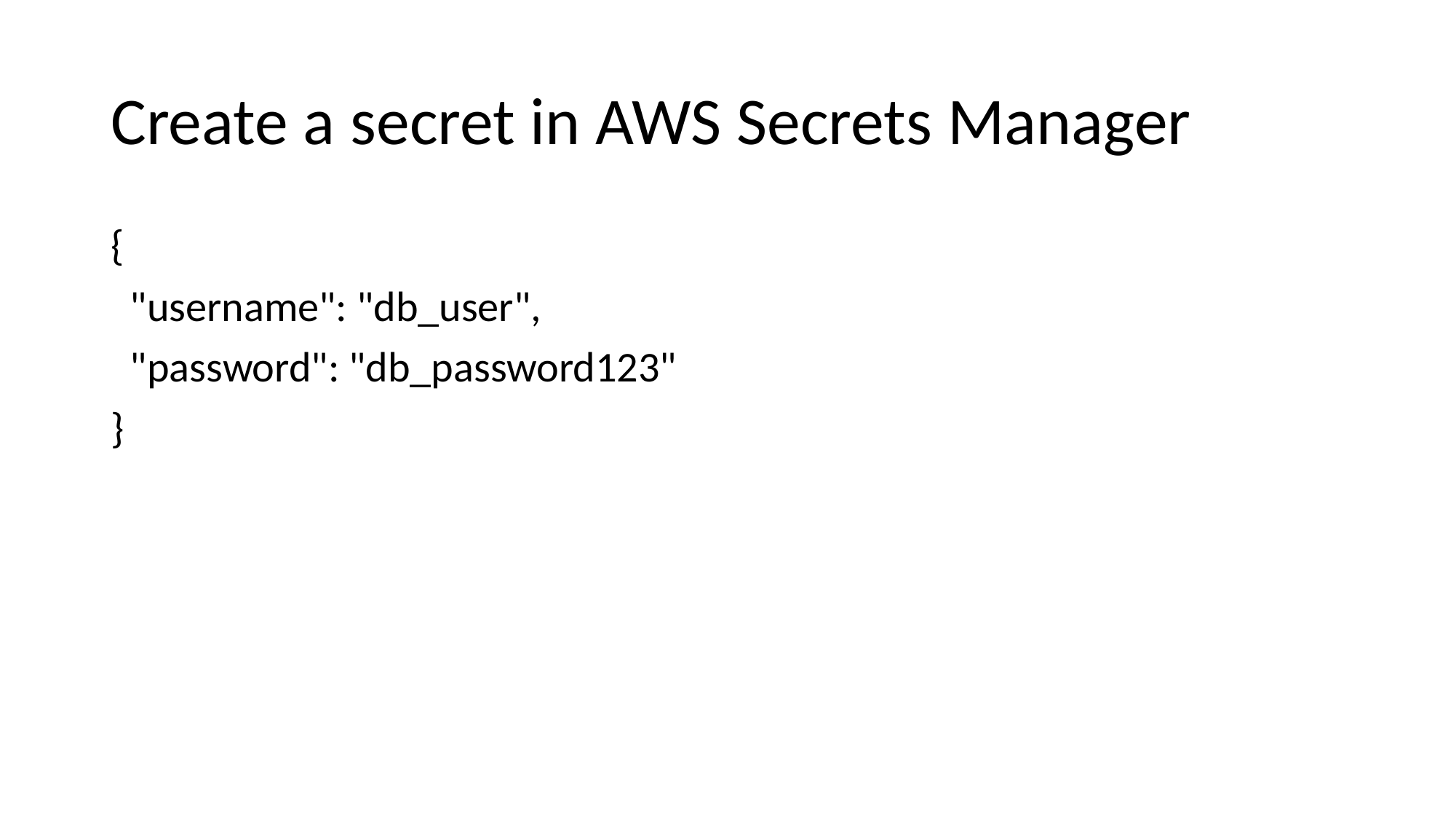

# Create a secret in AWS Secrets Manager
{
  "username": "db_user",
  "password": "db_password123"
}